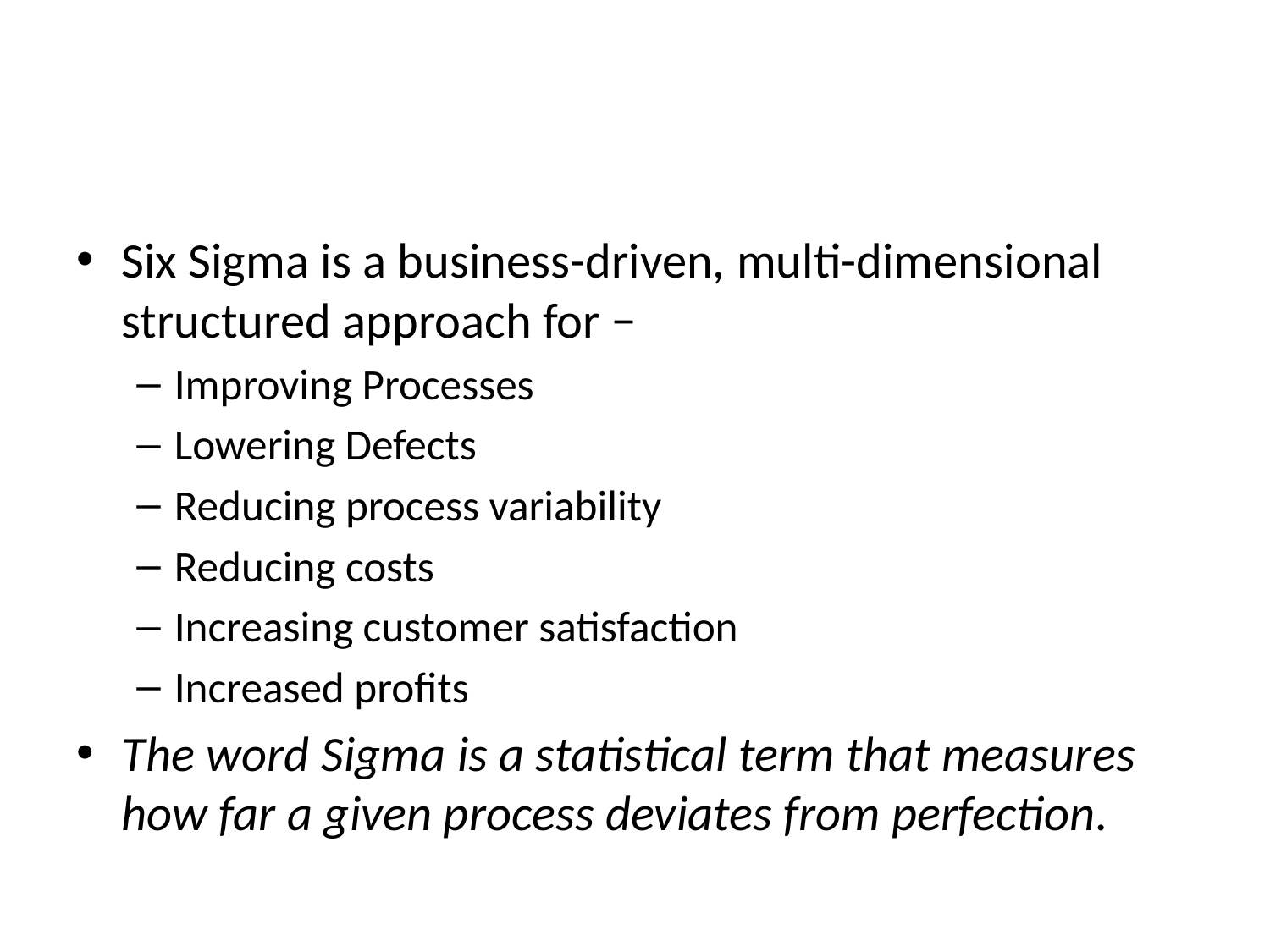

#
Six Sigma is a business-driven, multi-dimensional structured approach for −
Improving Processes
Lowering Defects
Reducing process variability
Reducing costs
Increasing customer satisfaction
Increased profits
The word Sigma is a statistical term that measures how far a given process deviates from perfection.